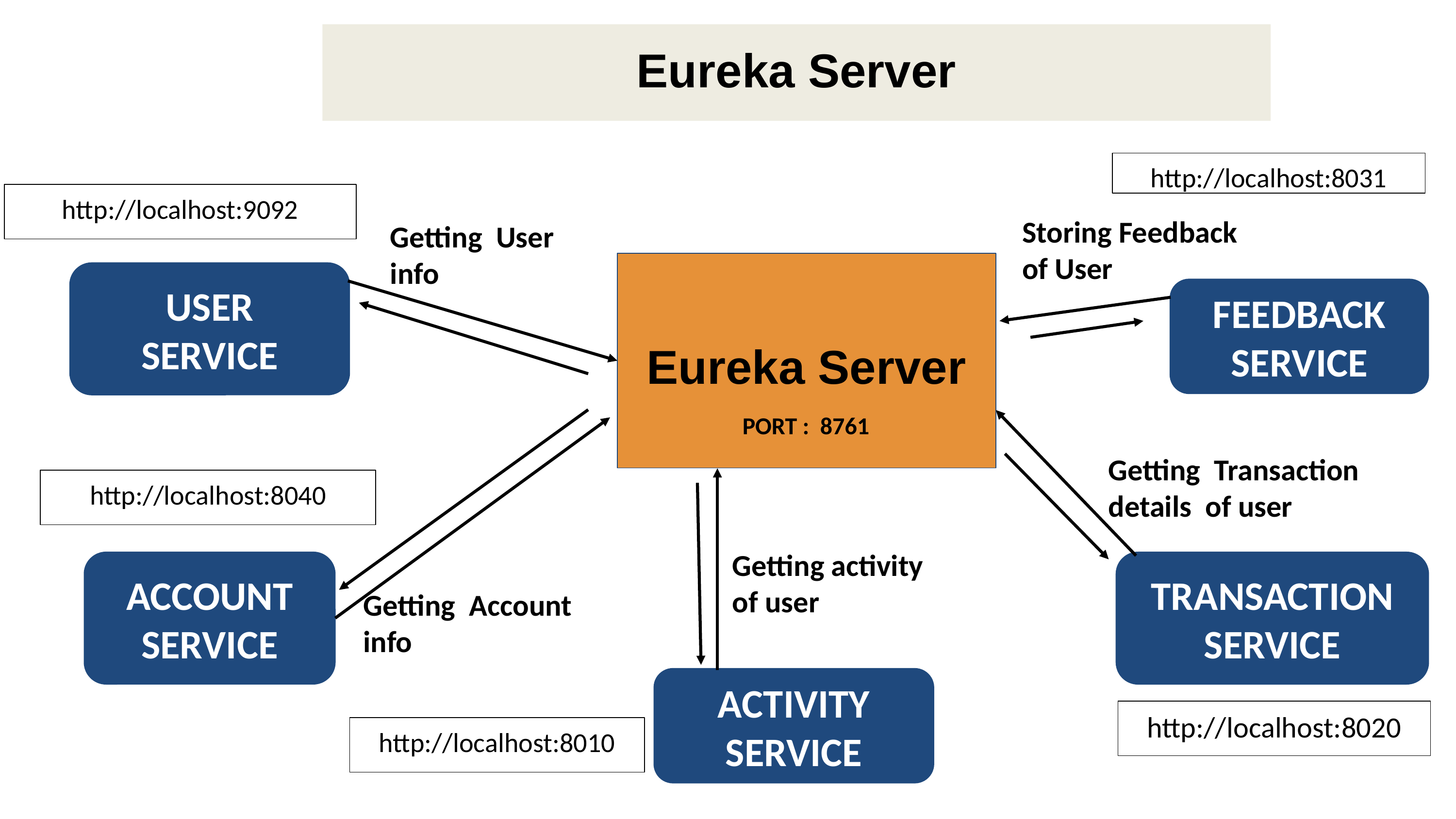

Eureka Server

http://localhost:8031
http://localhost:9092
Storing Feedback of User
Getting  User info
Eureka Server
USER
SERVICE
FEEDBACK
SERVICE
PORT :  8761
Getting  Transaction details  of user
http://localhost:8040
Getting activity of user
ACCOUNT
SERVICE
TRANSACTION
SERVICE
Getting  Account  info
ACTIVITY
SERVICE
http://localhost:8020
http://localhost:8010